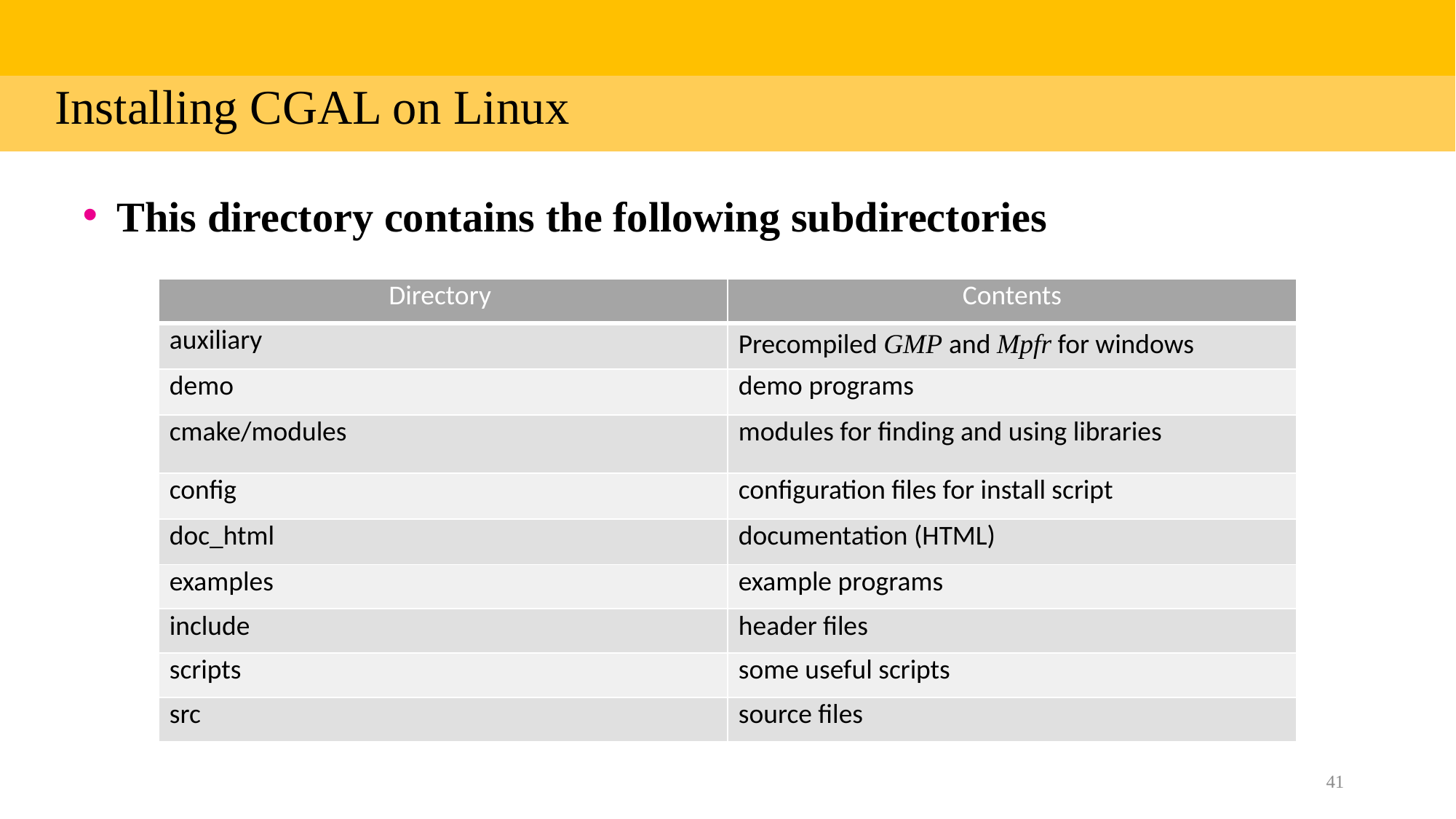

|  |
| --- |
| Installing CGAL on Linux |
This directory contains the following subdirectories
| Directory | Contents |
| --- | --- |
| auxiliary | Precompiled GMP and Mpfr for windows |
| demo | demo programs |
| cmake/modules | modules for finding and using libraries |
| config | configuration files for install script |
| doc\_html | documentation (HTML) |
| examples | example programs |
| include | header files |
| scripts | some useful scripts |
| src | source files |
41